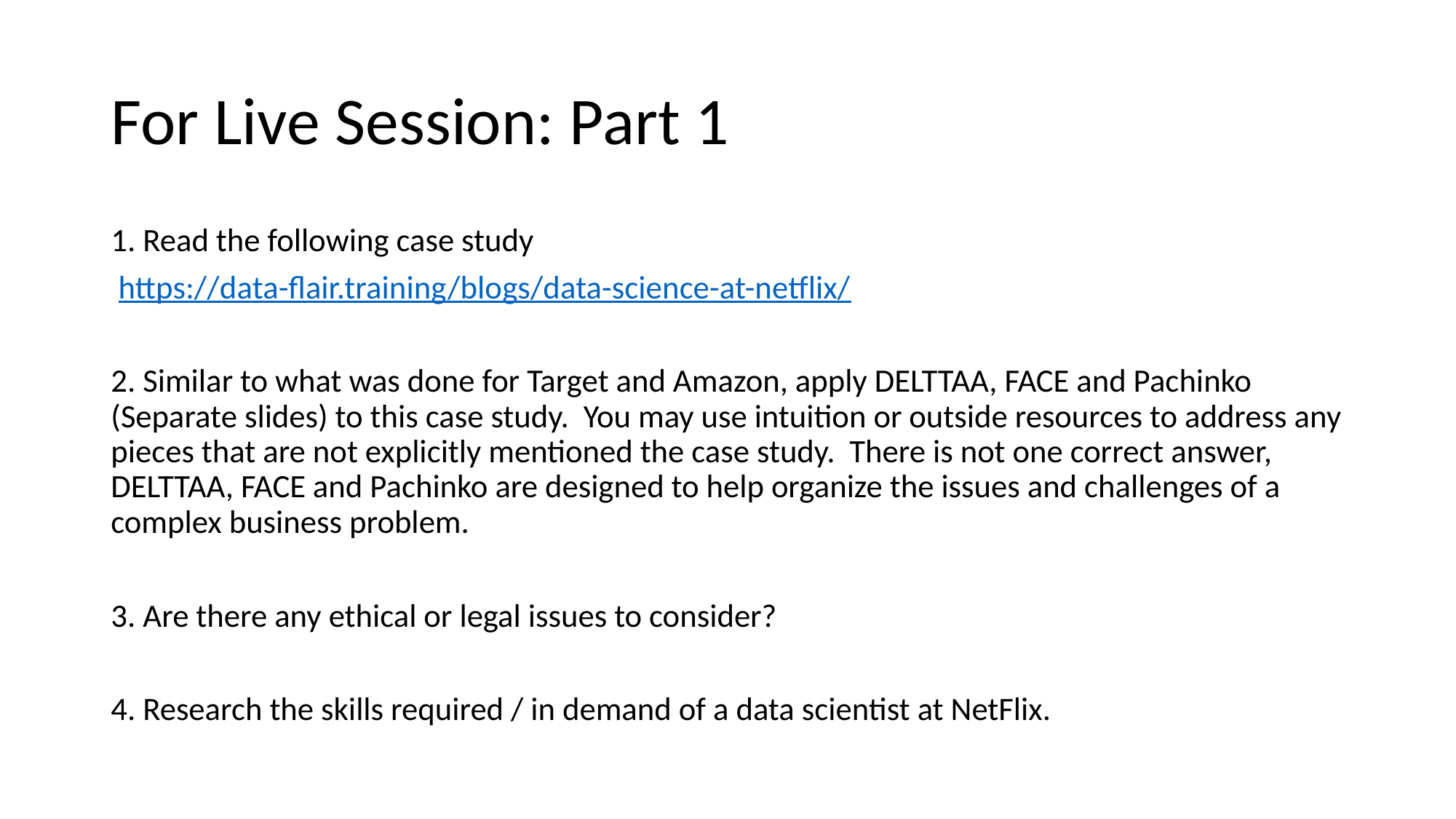

# For Live Session: Part 1
1. Read the following case study
 https://data-flair.training/blogs/data-science-at-netflix/

2. Similar to what was done for Target and Amazon, apply DELTTAA, FACE and Pachinko (Separate slides) to this case study.  You may use intuition or outside resources to address any pieces that are not explicitly mentioned the case study.  There is not one correct answer, DELTTAA, FACE and Pachinko are designed to help organize the issues and challenges of a complex business problem.

3. Are there any ethical or legal issues to consider?

4. Research the skills required / in demand of a data scientist at NetFlix.